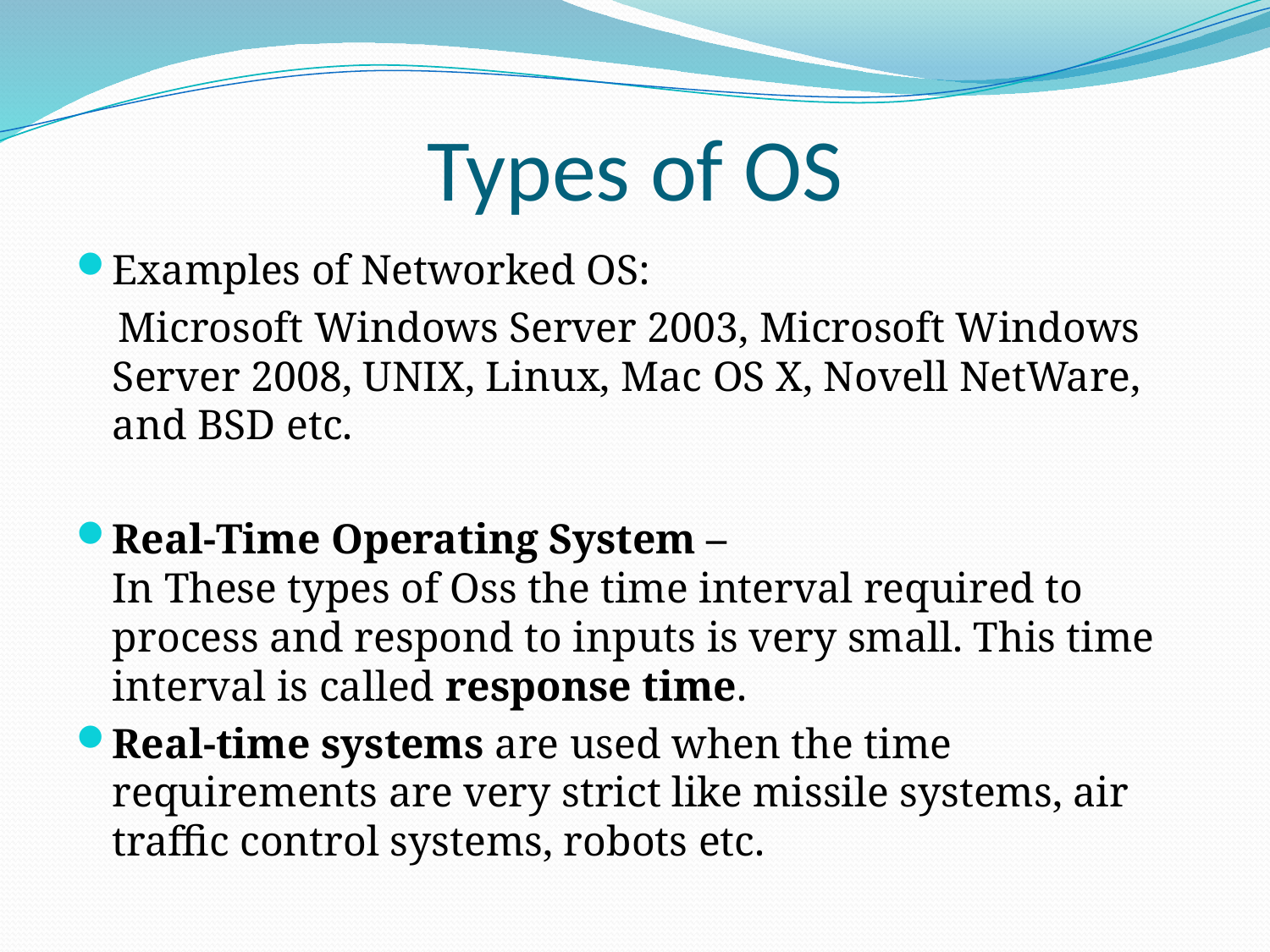

# Types of OS
Examples of Networked OS:
    Microsoft Windows Server 2003, Microsoft Windows Server 2008, UNIX, Linux, Mac OS X, Novell NetWare, and BSD etc.

Real-Time Operating System –
In These types of Oss the time interval required to process and respond to inputs is very small. This time interval is called response time.
Real-time systems are used when the time requirements are very strict like missile systems, air traffic control systems, robots etc.